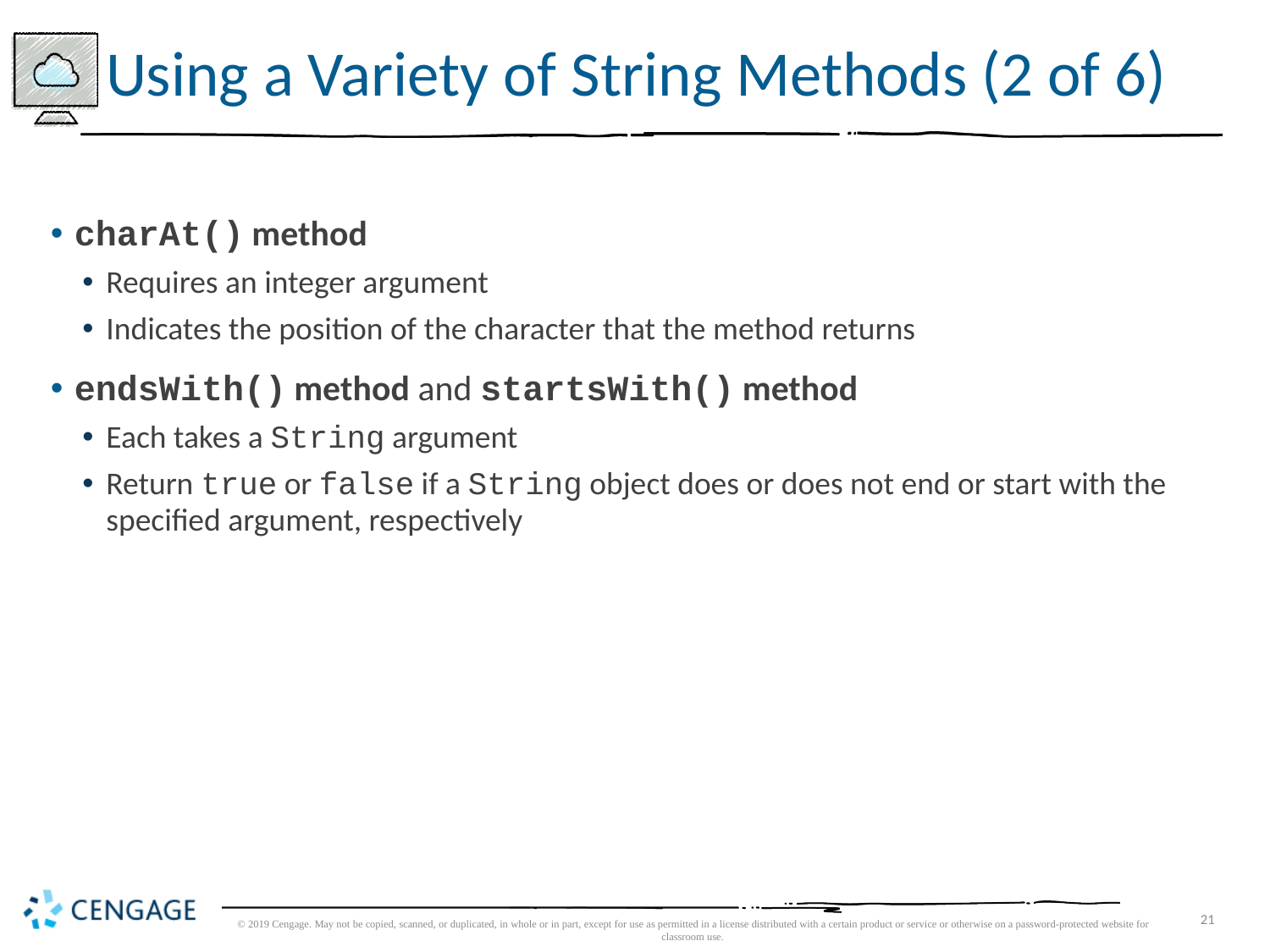

# Using a Variety of String Methods (2 of 6)
charAt() method
Requires an integer argument
Indicates the position of the character that the method returns
endsWith() method and startsWith() method
Each takes a String argument
Return true or false if a String object does or does not end or start with the specified argument, respectively

© 2019 Cengage. May not be copied, scanned, or duplicated, in whole or in part, except for use as permitted in a license distributed with a certain product or service or otherwise on a password-protected website for classroom use.